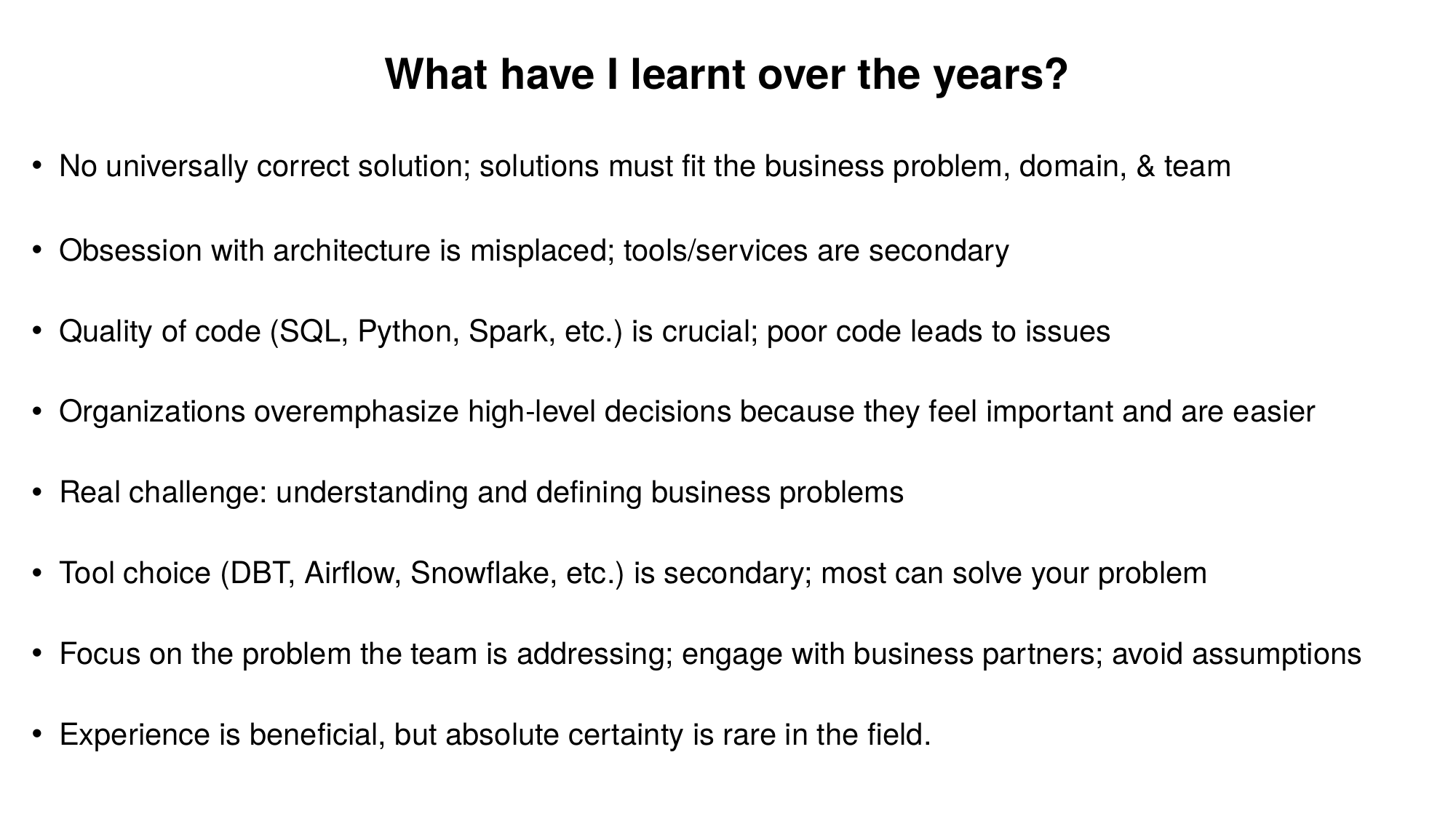

# What have I learnt over the years?
No universally correct solution; solutions must fit the business problem, domain, & team
Obsession with architecture is misplaced; tools/services are secondary
Quality of code (SQL, Python, Spark, etc.) is crucial; poor code leads to issues
Organizations overemphasize high-level decisions because they feel important and are easier
Real challenge: understanding and defining business problems
Tool choice (DBT, Airflow, Snowflake, etc.) is secondary; most can solve your problem
Focus on the problem the team is addressing; engage with business partners; avoid assumptions
Experience is beneficial, but absolute certainty is rare in the field.